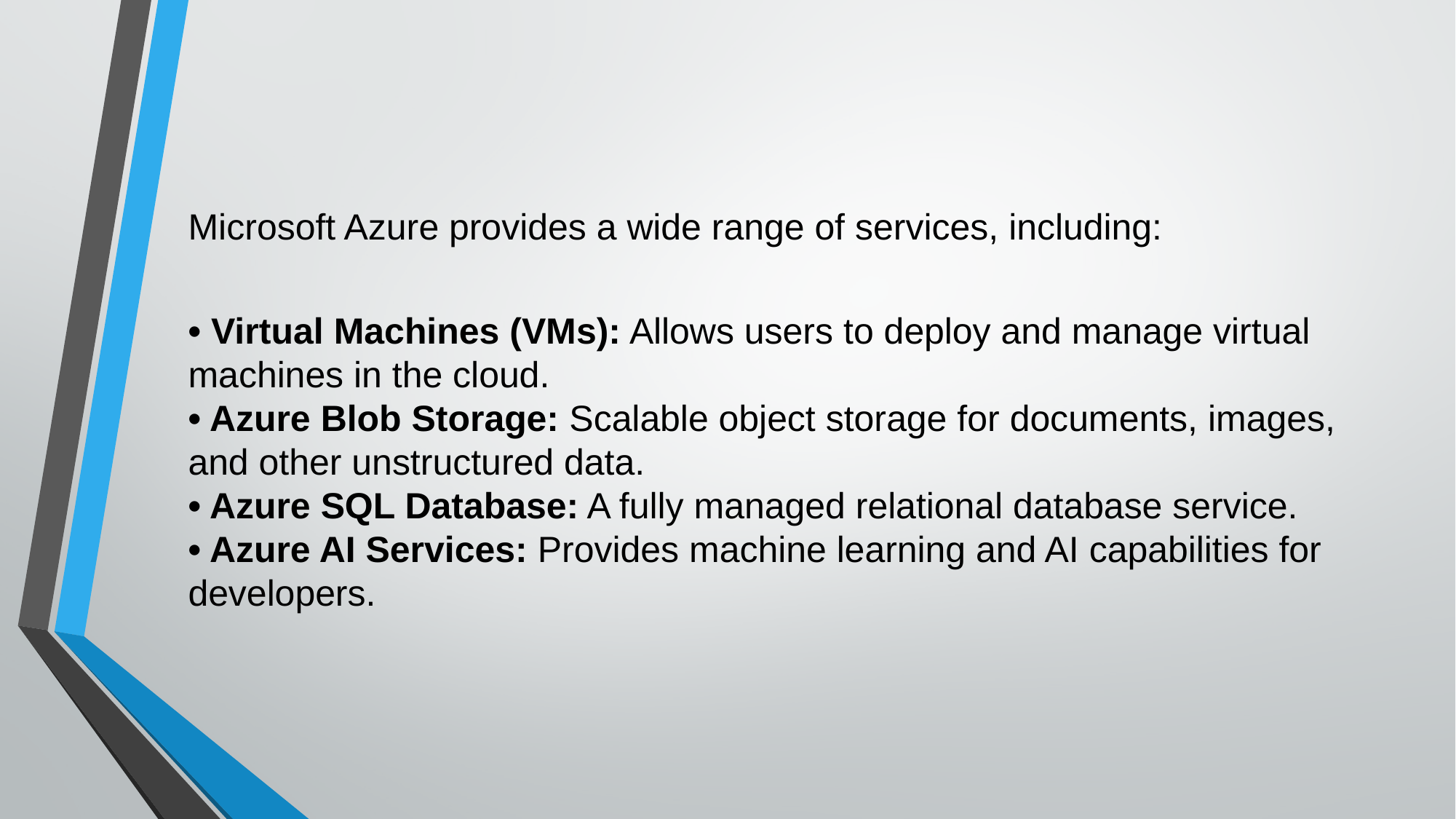

Microsoft Azure provides a wide range of services, including:
• Virtual Machines (VMs): Allows users to deploy and manage virtual machines in the cloud.
• Azure Blob Storage: Scalable object storage for documents, images, and other unstructured data.
• Azure SQL Database: A fully managed relational database service.
• Azure AI Services: Provides machine learning and AI capabilities for developers.
#